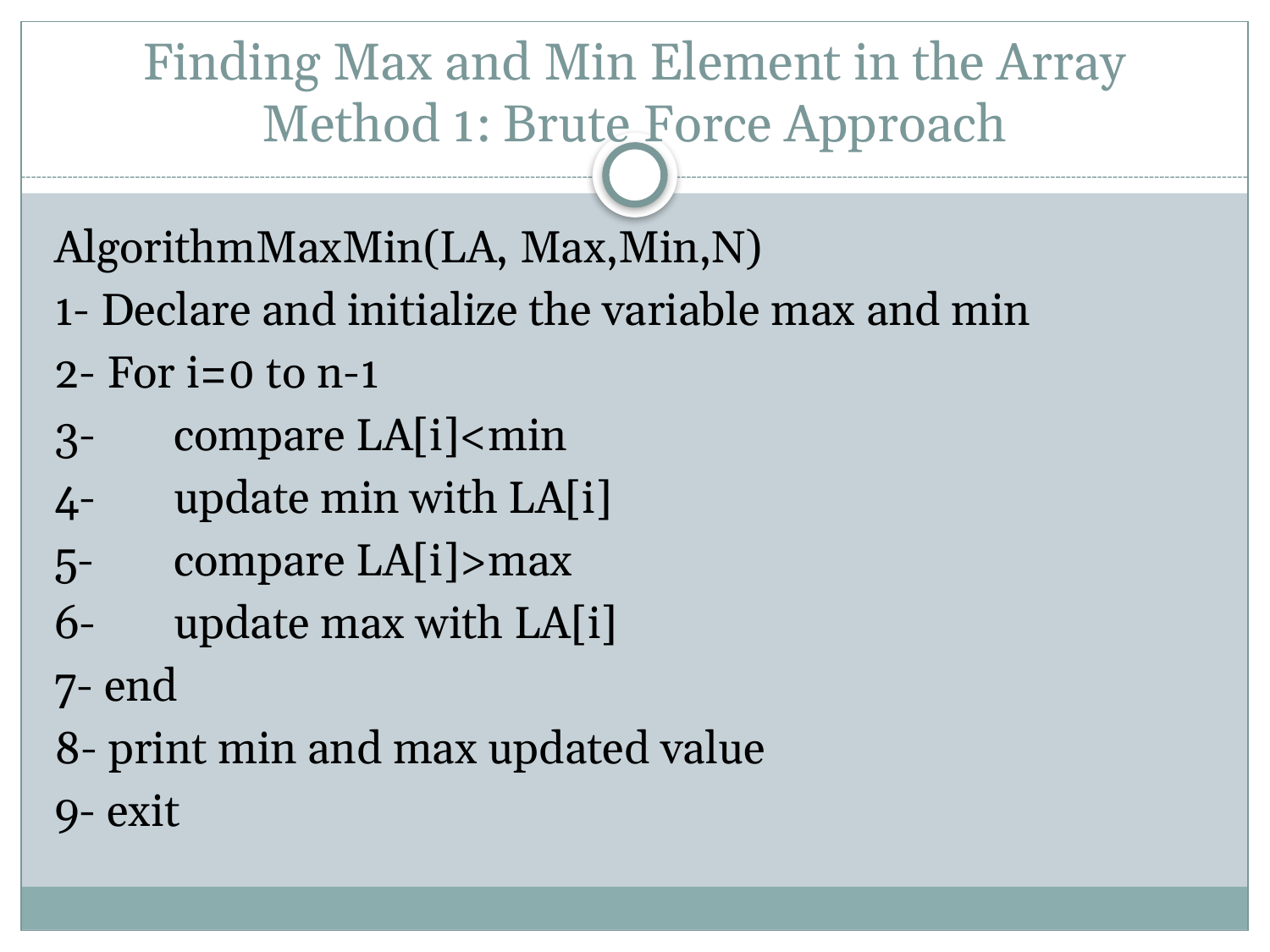

# Finding Max and Min Element in the Array Method 1: Brute Force Approach
AlgorithmMaxMin(LA, Max,Min,N)
1- Declare and initialize the variable max and min
2- For i=0 to n-1
3- 	compare LA[i]<min
4-	update min with LA[i]
5- 	compare LA[i]>max
6- 	update max with LA[i]
7- end
8- print min and max updated value
9- exit